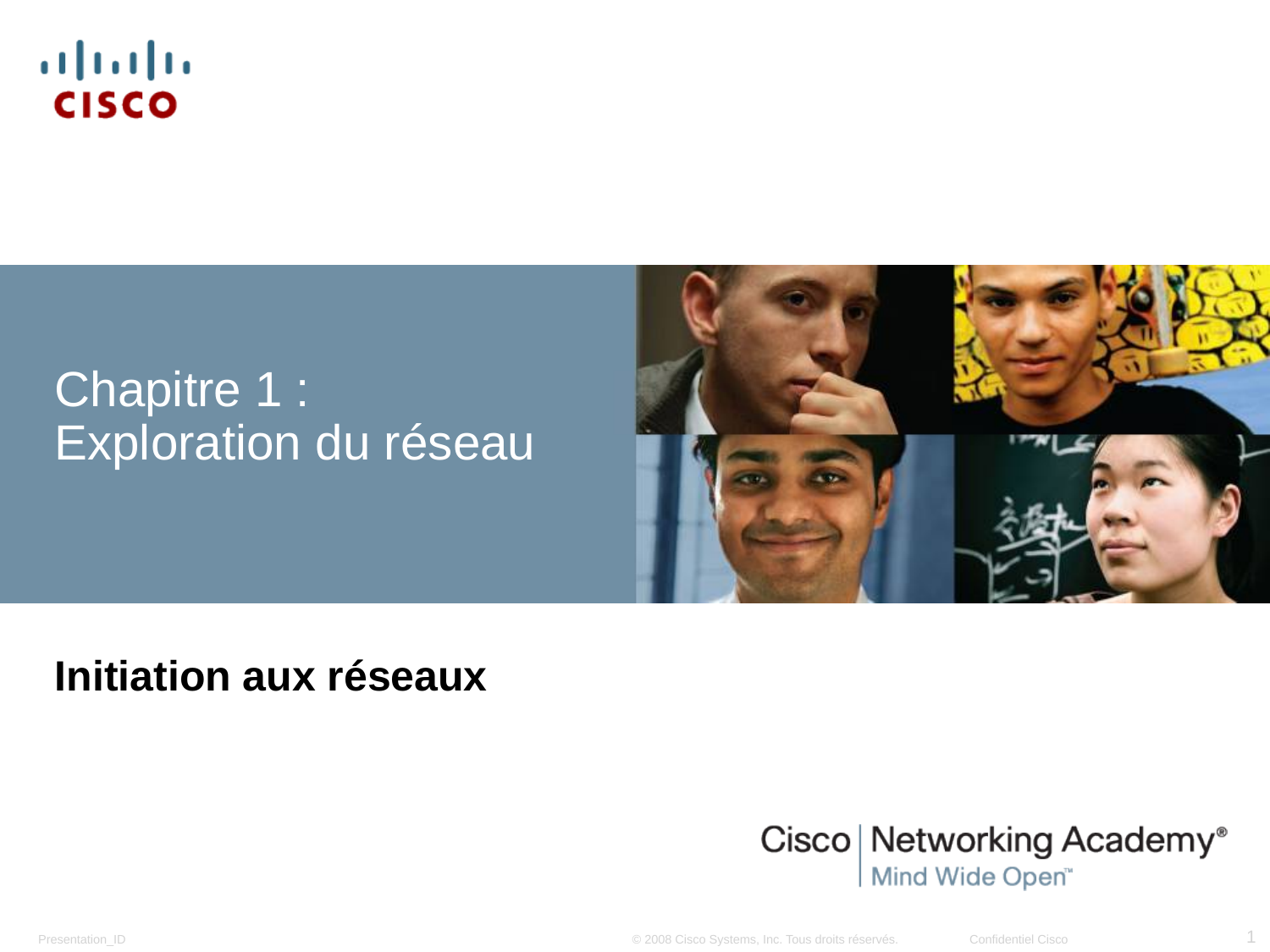

# Chapitre 1 : Exploration du réseau
Initiation aux réseaux